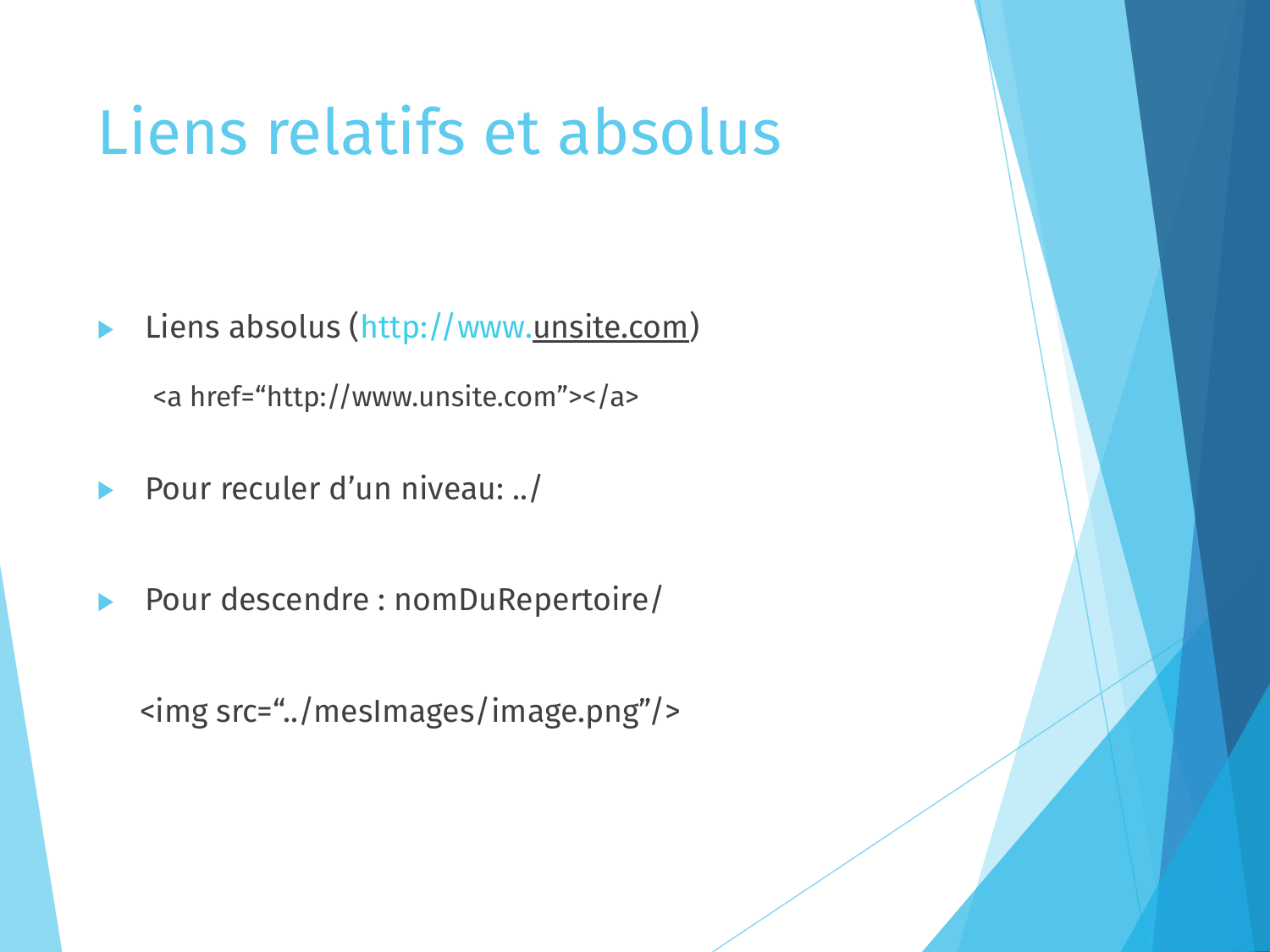

# Liens relatifs et absolus
Liens absolus (http://www.unsite.com)

<a href=“http://www.unsite.com”></a>

Pour reculer d’un niveau: ../

Pour descendre : nomDuRepertoire/

     <img src=“../mesImages/image.png”/>